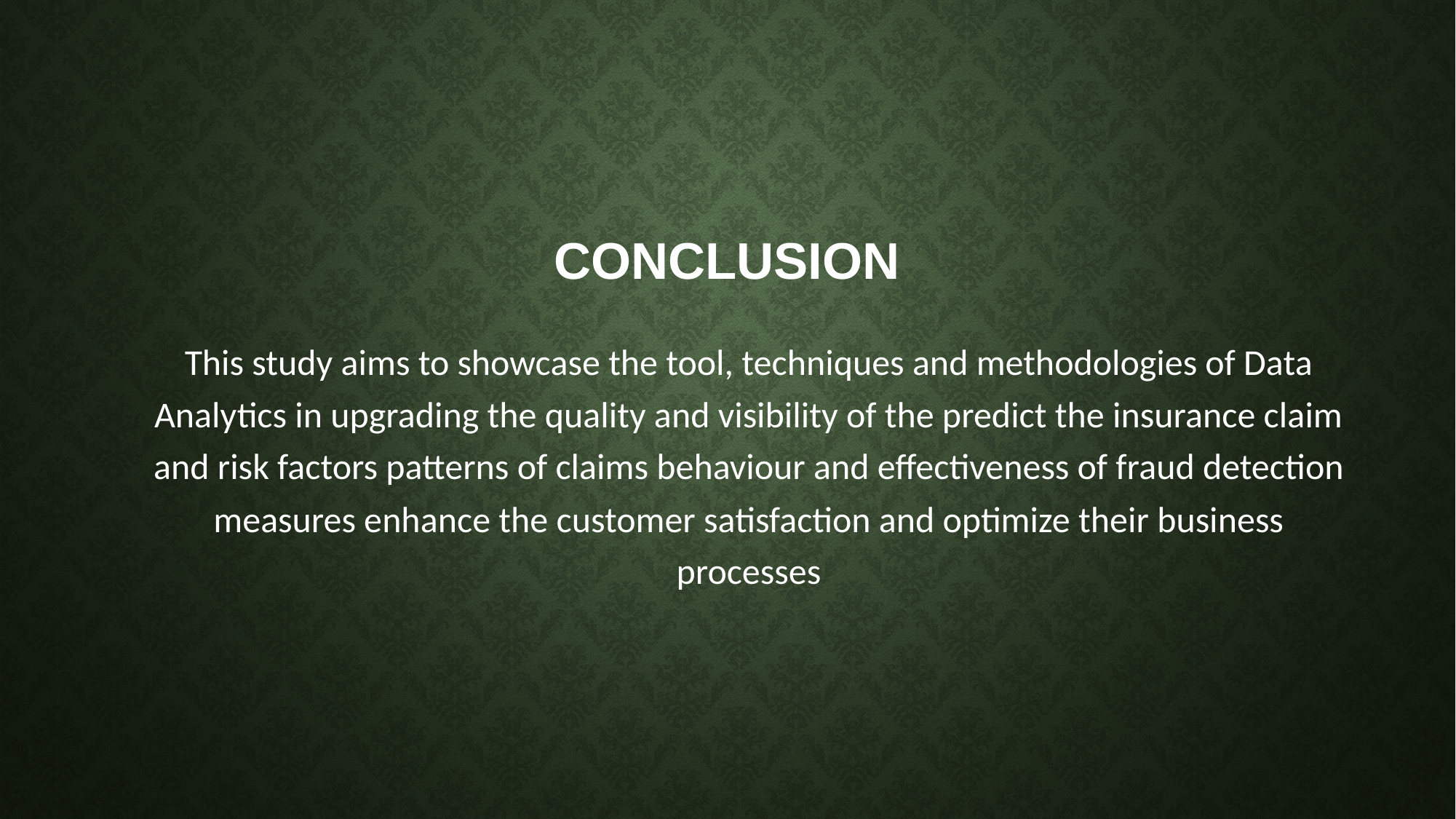

# conclusion
This study aims to showcase the tool, techniques and methodologies of Data Analytics in upgrading the quality and visibility of the predict the insurance claim and risk factors patterns of claims behaviour and effectiveness of fraud detection measures enhance the customer satisfaction and optimize their business processes